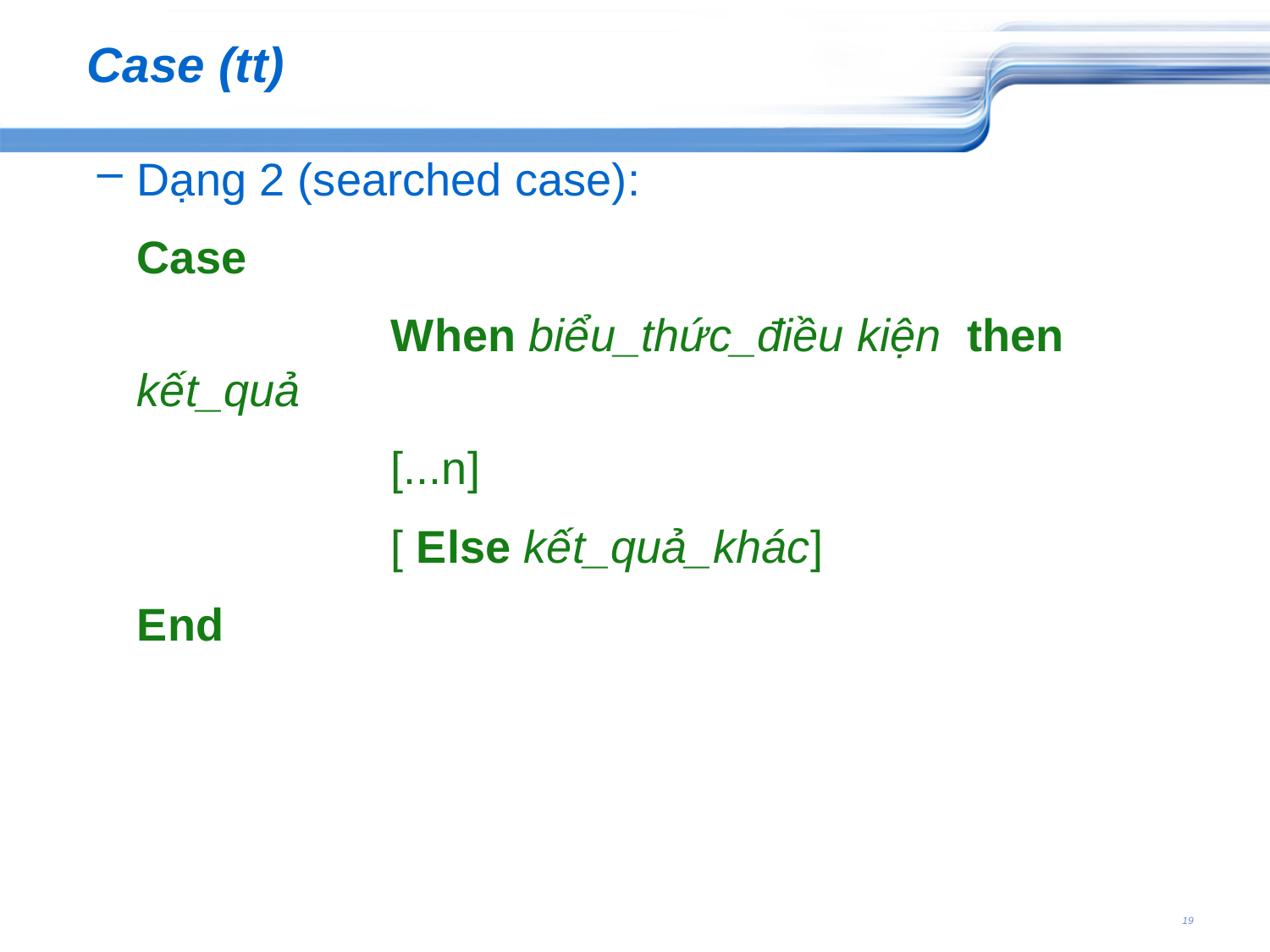

# Case (tt)
Dạng 2 (searched case):
	Case
			When biểu_thức_điều kiện  then kết_quả
			[...n]
			[ Else kết_quả_khác]
	End

19